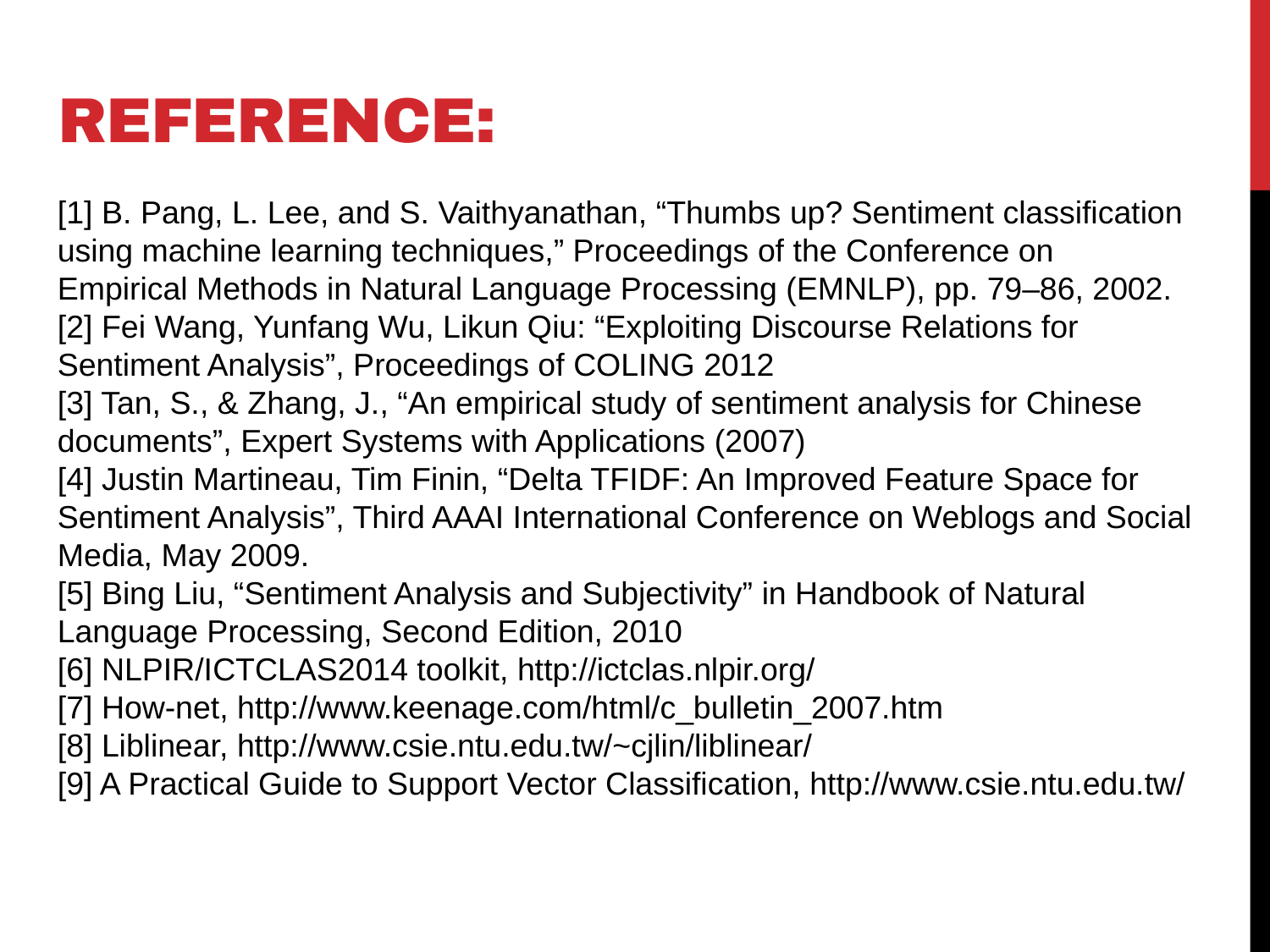

# Reference:
[1] B. Pang, L. Lee, and S. Vaithyanathan, “Thumbs up? Sentiment classification using machine learning techniques,” Proceedings of the Conference on Empirical Methods in Natural Language Processing (EMNLP), pp. 79–86, 2002.
[2] Fei Wang, Yunfang Wu, Likun Qiu: “Exploiting Discourse Relations for Sentiment Analysis”, Proceedings of COLING 2012
[3] Tan, S., & Zhang, J., “An empirical study of sentiment analysis for Chinese documents”, Expert Systems with Applications (2007)
[4] Justin Martineau, Tim Finin, “Delta TFIDF: An Improved Feature Space for Sentiment Analysis”, Third AAAI International Conference on Weblogs and Social Media, May 2009.
[5] Bing Liu, “Sentiment Analysis and Subjectivity” in Handbook of Natural Language Processing, Second Edition, 2010
[6] NLPIR/ICTCLAS2014 toolkit, http://ictclas.nlpir.org/
[7] How-net, http://www.keenage.com/html/c_bulletin_2007.htm
[8] Liblinear, http://www.csie.ntu.edu.tw/~cjlin/liblinear/
[9] A Practical Guide to Support Vector Classification, http://www.csie.ntu.edu.tw/